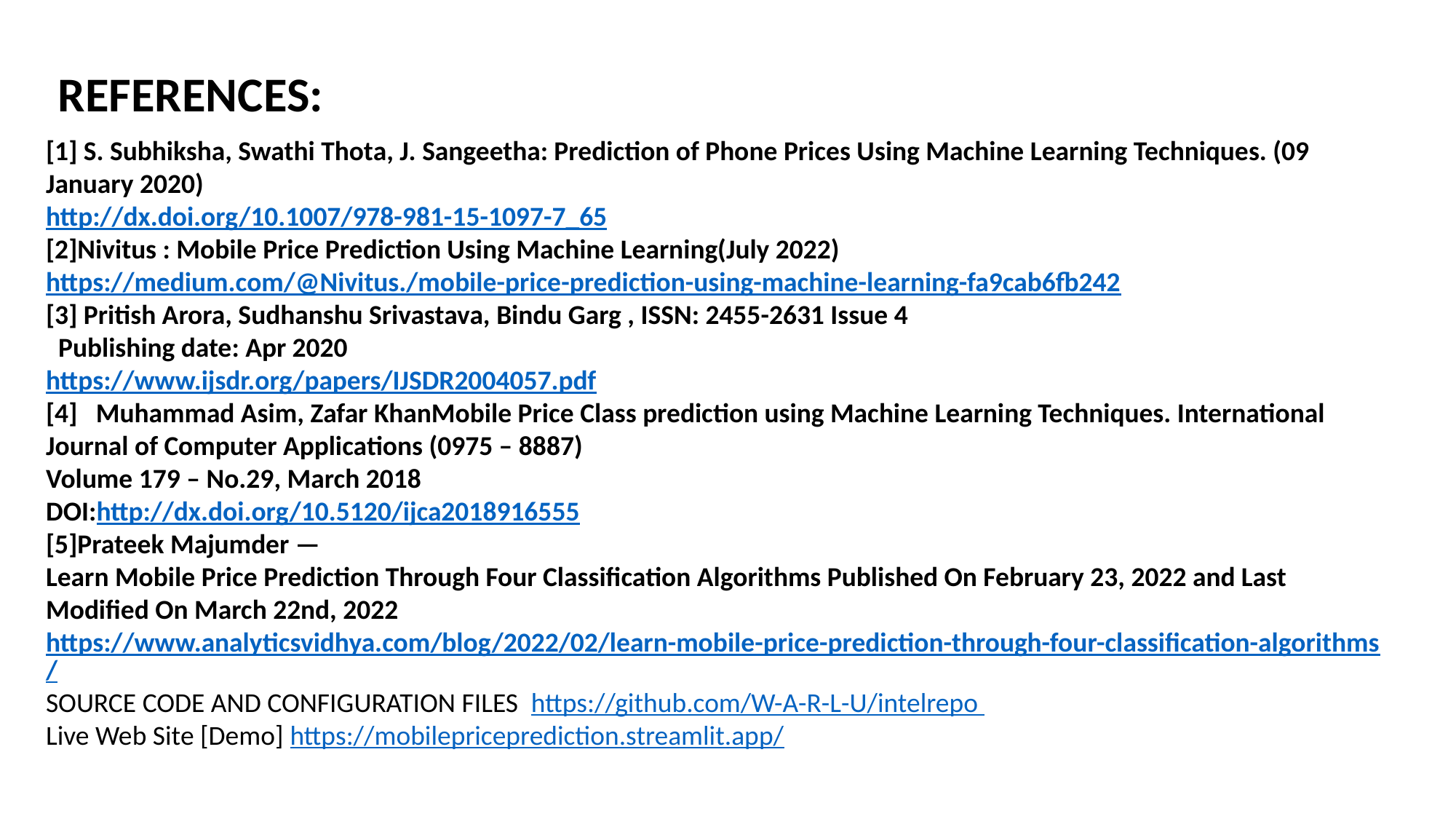

REFERENCES:
[1] S. Subhiksha, Swathi Thota, J. Sangeetha: Prediction of Phone Prices Using Machine Learning Techniques. (09 January 2020)
http://dx.doi.org/10.1007/978-981-15-1097-7_65
[2]Nivitus : Mobile Price Prediction Using Machine Learning(July 2022)
https://medium.com/@Nivitus./mobile-price-prediction-using-machine-learning-fa9cab6fb242
[3] Pritish Arora, Sudhanshu Srivastava, Bindu Garg , ISSN: 2455-2631 Issue 4
  Publishing date: Apr 2020
https://www.ijsdr.org/papers/IJSDR2004057.pdf
[4]   Muhammad Asim, Zafar KhanMobile Price Class prediction using Machine Learning Techniques. International Journal of Computer Applications (0975 – 8887)
Volume 179 – No.29, March 2018
DOI:http://dx.doi.org/10.5120/ijca2018916555
[5]Prateek Majumder —
Learn Mobile Price Prediction Through Four Classification Algorithms Published On February 23, 2022 and Last Modified On March 22nd, 2022
https://www.analyticsvidhya.com/blog/2022/02/learn-mobile-price-prediction-through-four-classification-algorithms/
SOURCE CODE AND CONFIGURATION FILES  https://github.com/W-A-R-L-U/intelrepo
Live Web Site [Demo] https://mobilepriceprediction.streamlit.app/